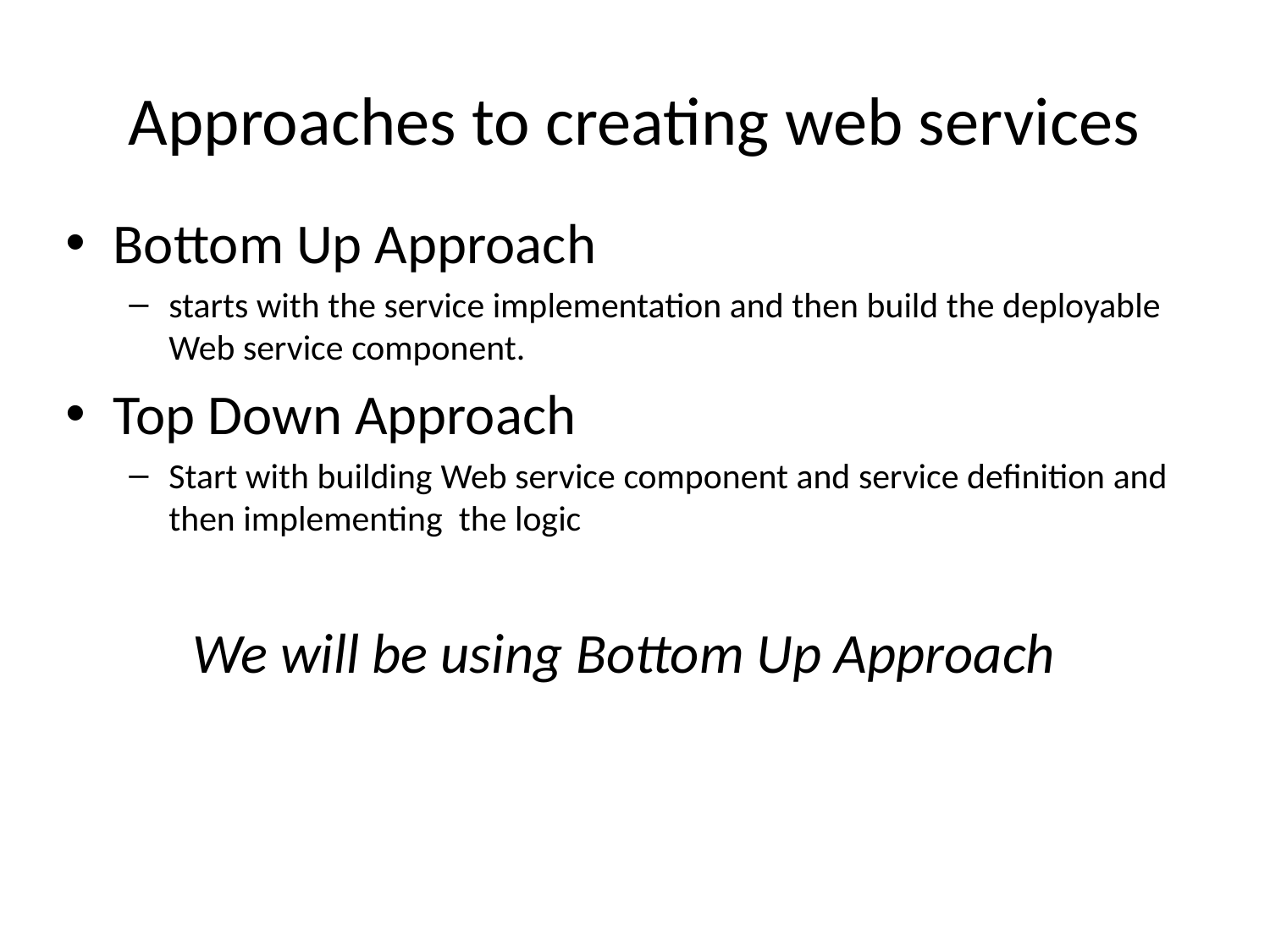

# Approaches to creating web services
Bottom Up Approach
starts with the service implementation and then build the deployable Web service component.
Top Down Approach
Start with building Web service component and service definition and then implementing  the logic

	We will be using Bottom Up Approach